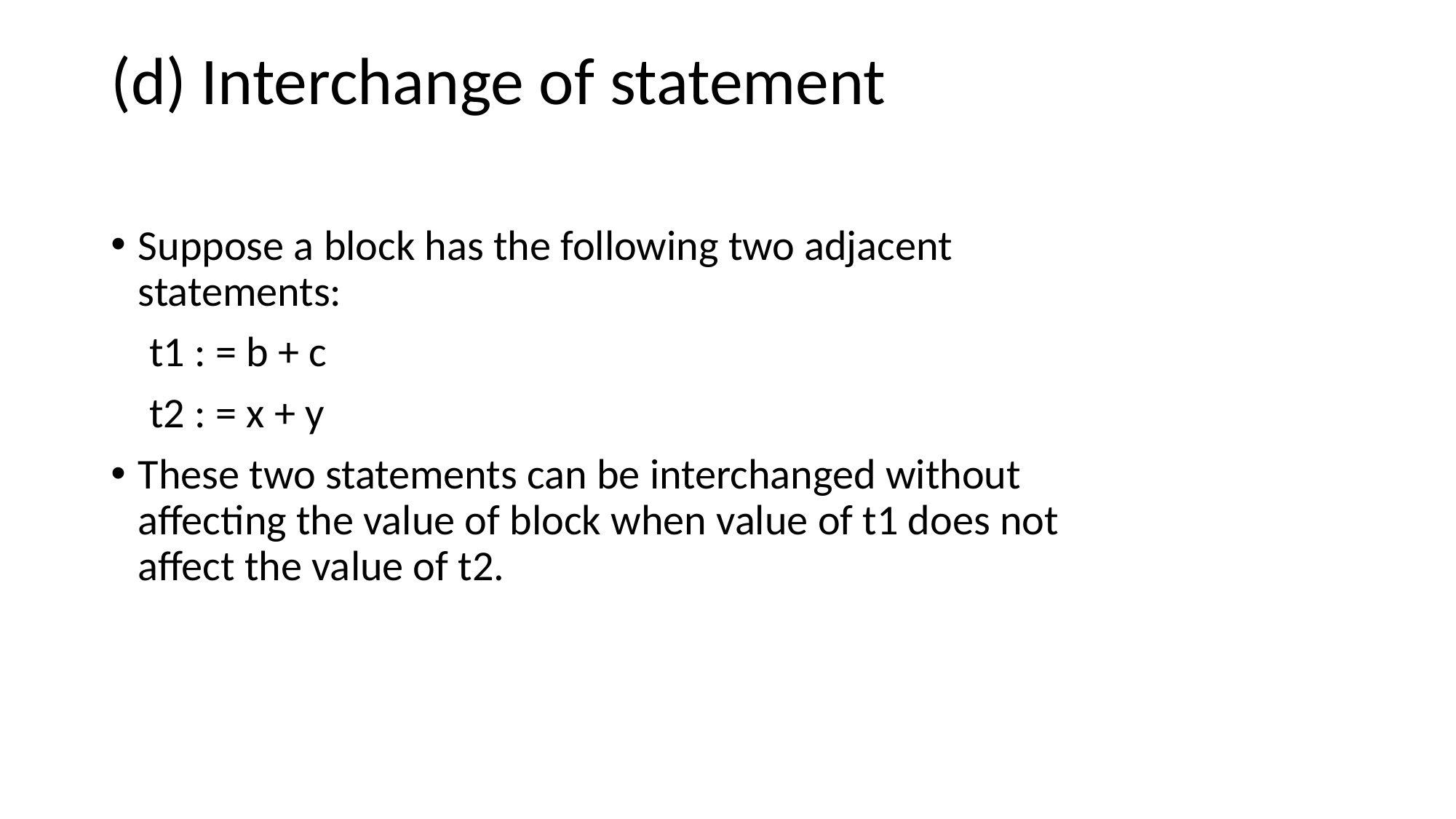

# (d) Interchange of statement
Suppose a block has the following two adjacent statements:
    t1 : = b + c
    t2 : = x + y
These two statements can be interchanged without affecting the value of block when value of t1 does not affect the value of t2.